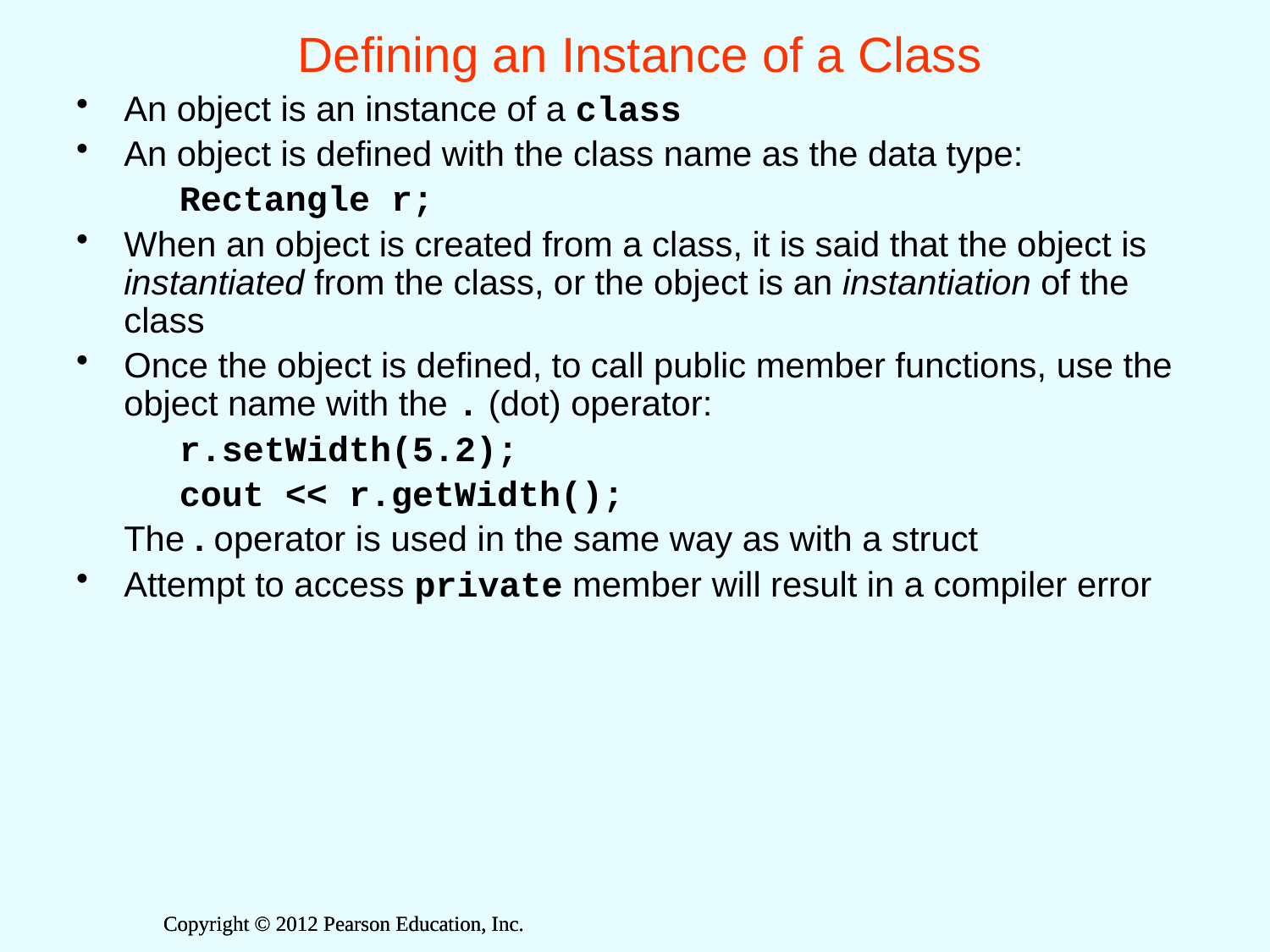

Defining an Instance of a Class
An object is an instance of a class
An object is defined with the class name as the data type:
	Rectangle r;
When an object is created from a class, it is said that the object is instantiated from the class, or the object is an instantiation of the class
Once the object is defined, to call public member functions, use the object name with the . (dot) operator:
	r.setWidth(5.2);
	cout << r.getWidth();
	The . operator is used in the same way as with a struct
Attempt to access private member will result in a compiler error